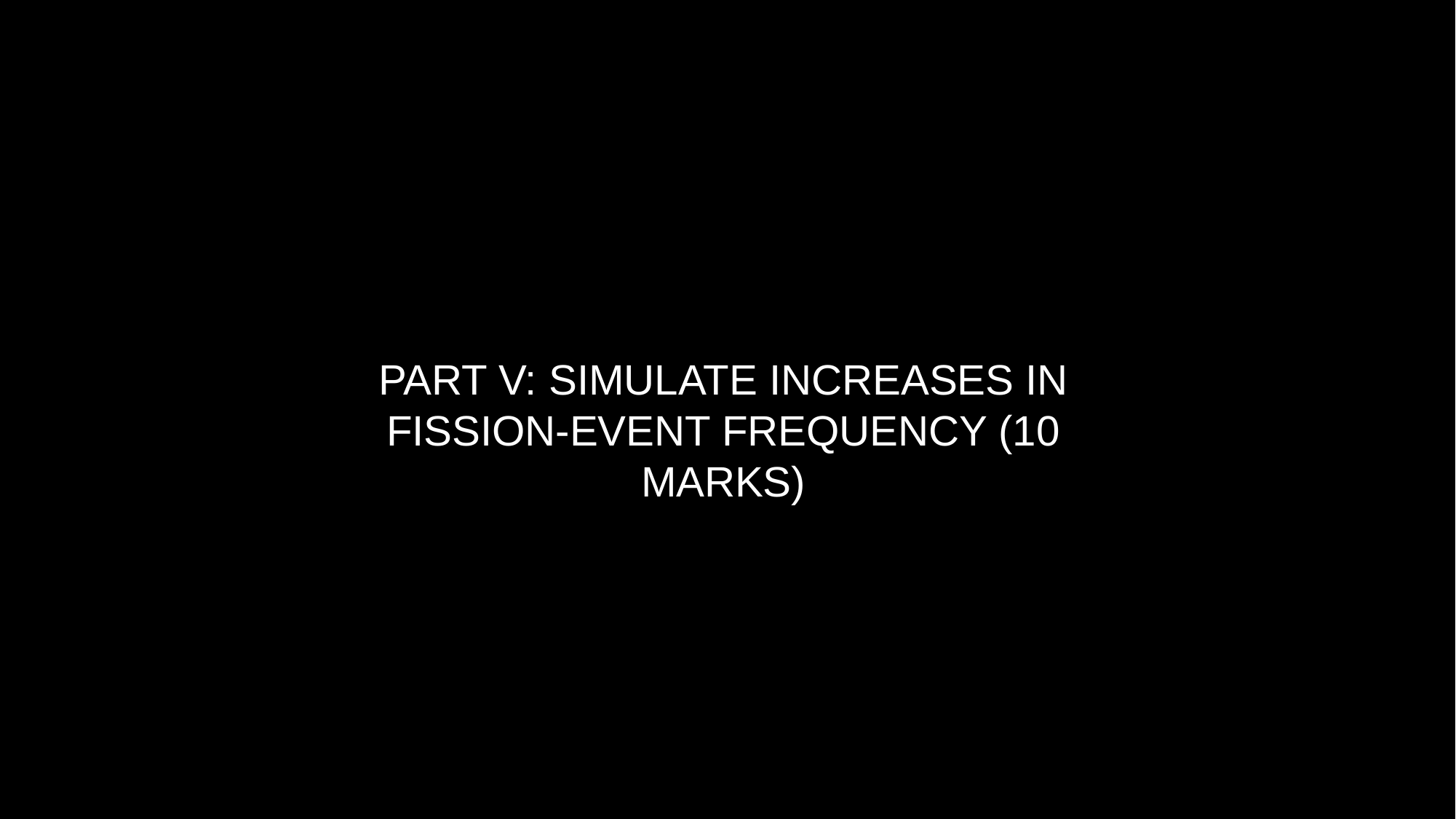

PART V: SIMULATE INCREASES IN FISSION-EVENT FREQUENCY (10 MARKS)